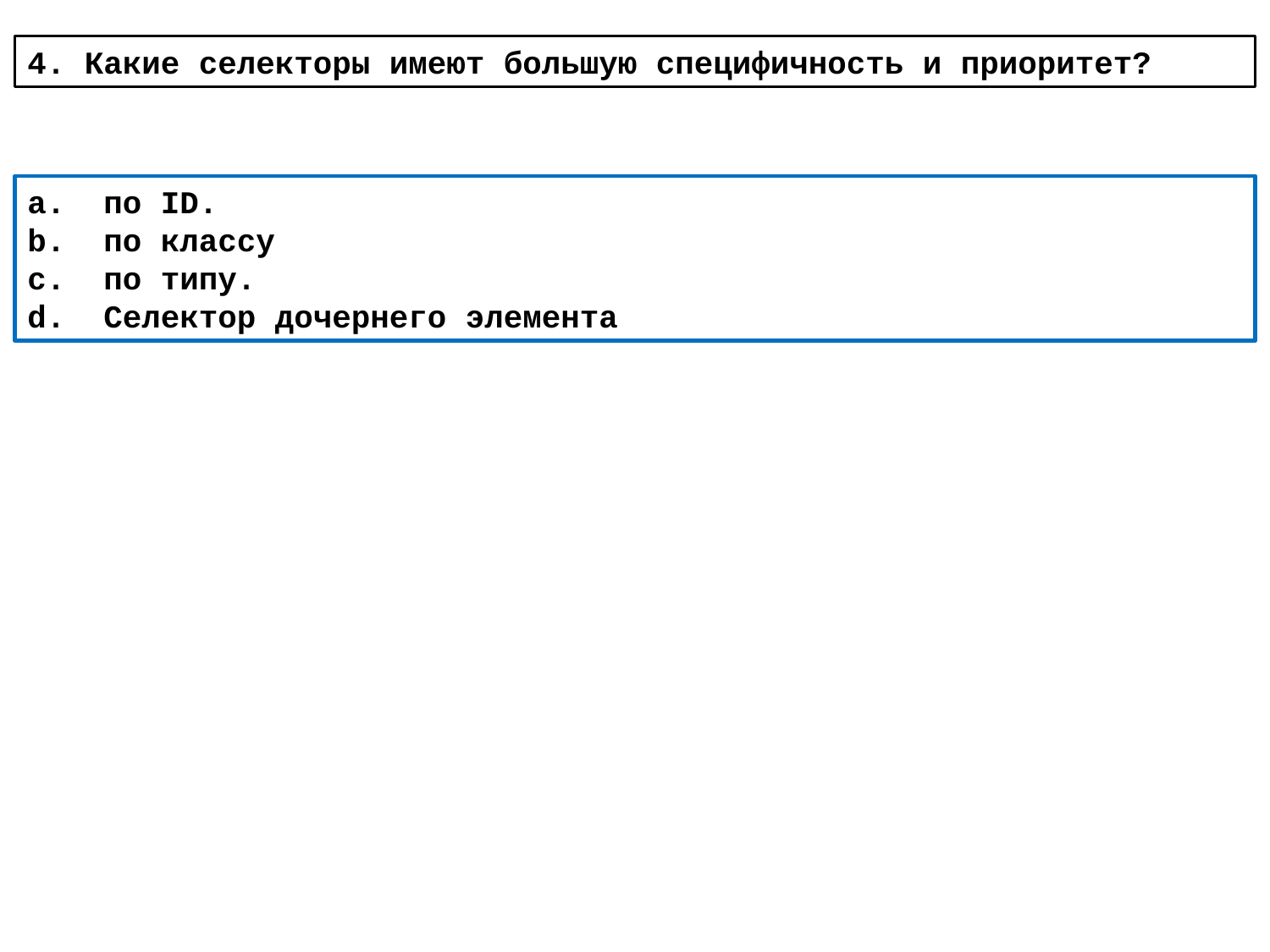

4. Какие селекторы имеют большую специфичность и приоритет?
a.  по ID.
b.  по классу
c.  по типу.
d.  Селектор дочернего элемента